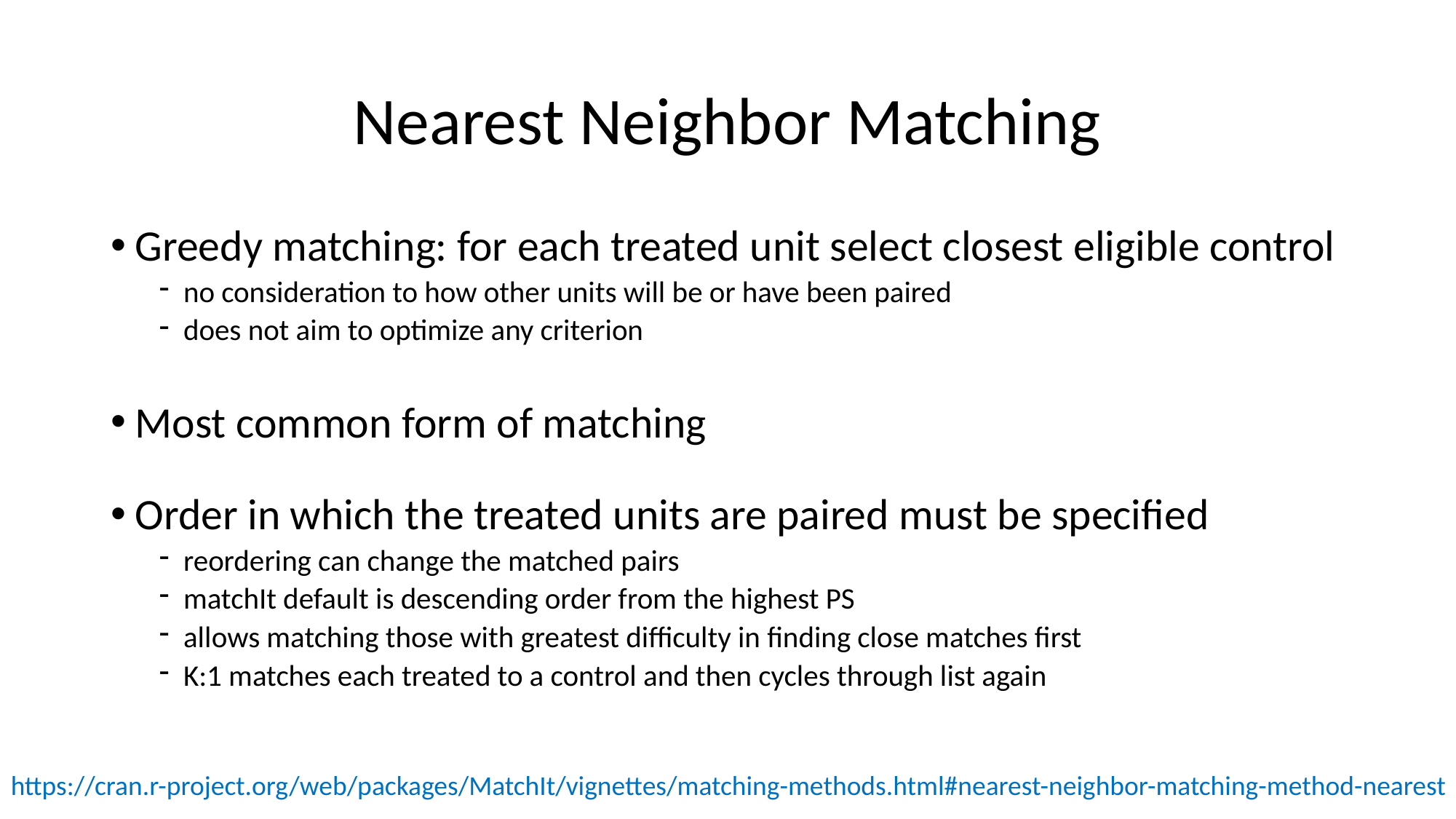

# Nearest Neighbor Matching
Greedy matching: for each treated unit select closest eligible control
no consideration to how other units will be or have been paired
does not aim to optimize any criterion

Most common form of matching

Order in which the treated units are paired must be specified
reordering can change the matched pairs
matchIt default is descending order from the highest PS
allows matching those with greatest difficulty in finding close matches first
K:1 matches each treated to a control and then cycles through list again
https://cran.r-project.org/web/packages/MatchIt/vignettes/matching-methods.html#nearest-neighbor-matching-method-nearest